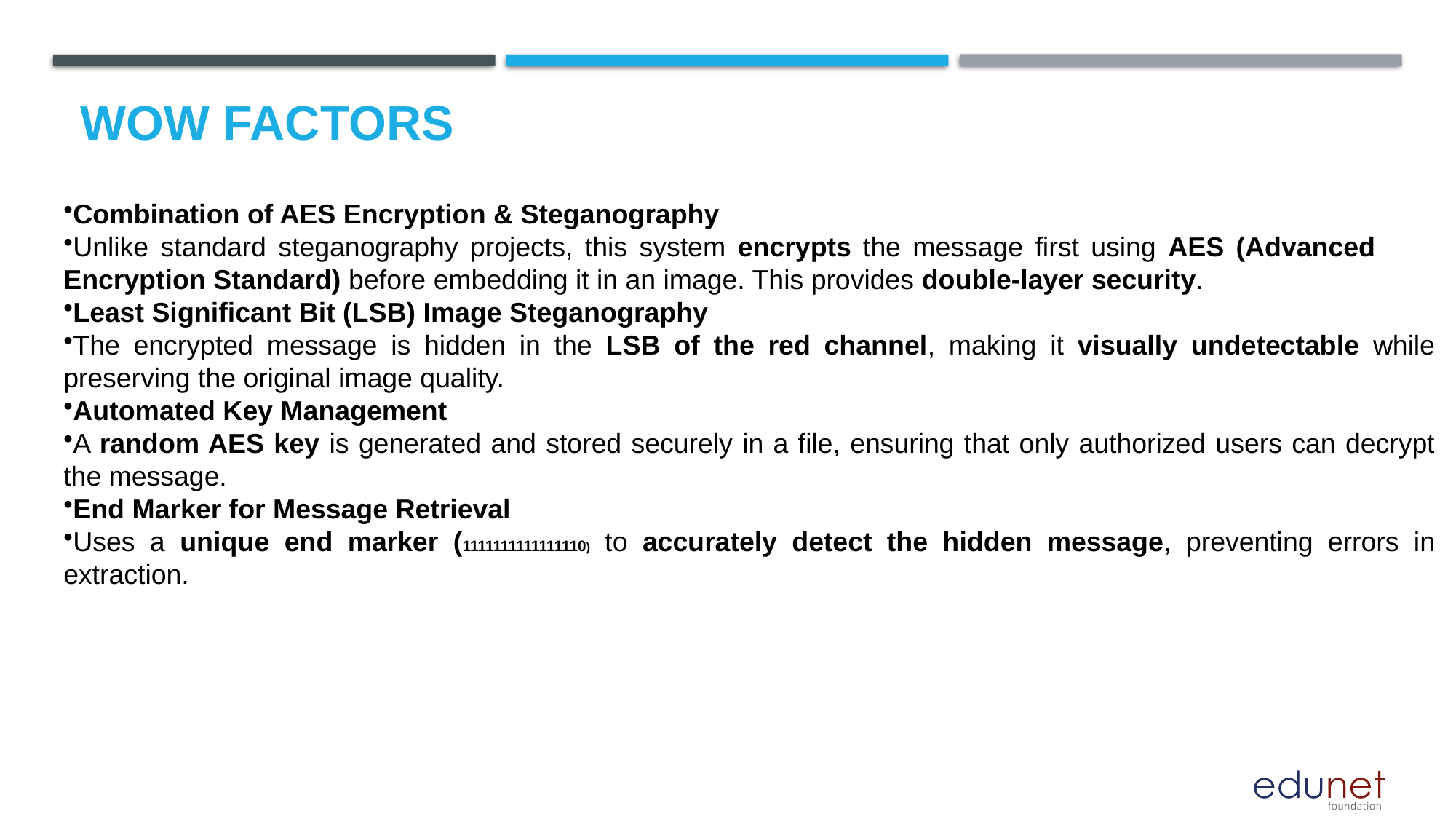

# Wow factors
Combination of AES Encryption & Steganography
Unlike standard steganography projects, this system encrypts the message first using AES (Advanced      Encryption Standard) before embedding it in an image. This provides double-layer security.
Least Significant Bit (LSB) Image Steganography
The encrypted message is hidden in the LSB of the red channel, making it visually undetectable while preserving the original image quality.
Automated Key Management
A random AES key is generated and stored securely in a file, ensuring that only authorized users can decrypt the message.
End Marker for Message Retrieval
Uses a unique end marker (1111111111111110) to accurately detect the hidden message, preventing errors in extraction.